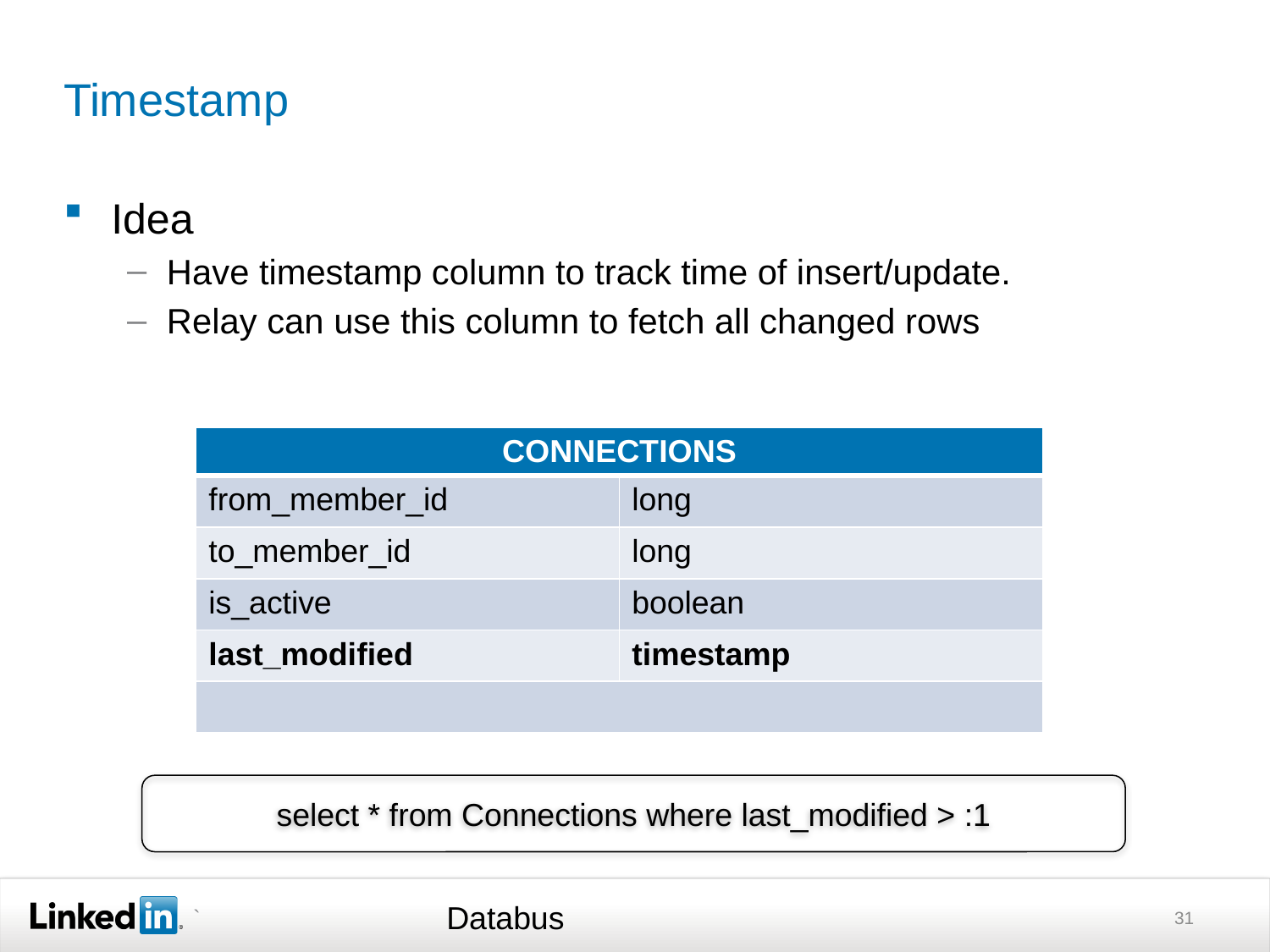

# Timestamp
Idea
Have timestamp column to track time of insert/update.
Relay can use this column to fetch all changed rows
| CONNECTIONS |  |
| --- | --- |
| from\_member\_id | long |
| to\_member\_id | long |
| is\_active | boolean |
| last\_modified | timestamp |
|  |  |
select * from Connections where last_modified > :1
Databus
31